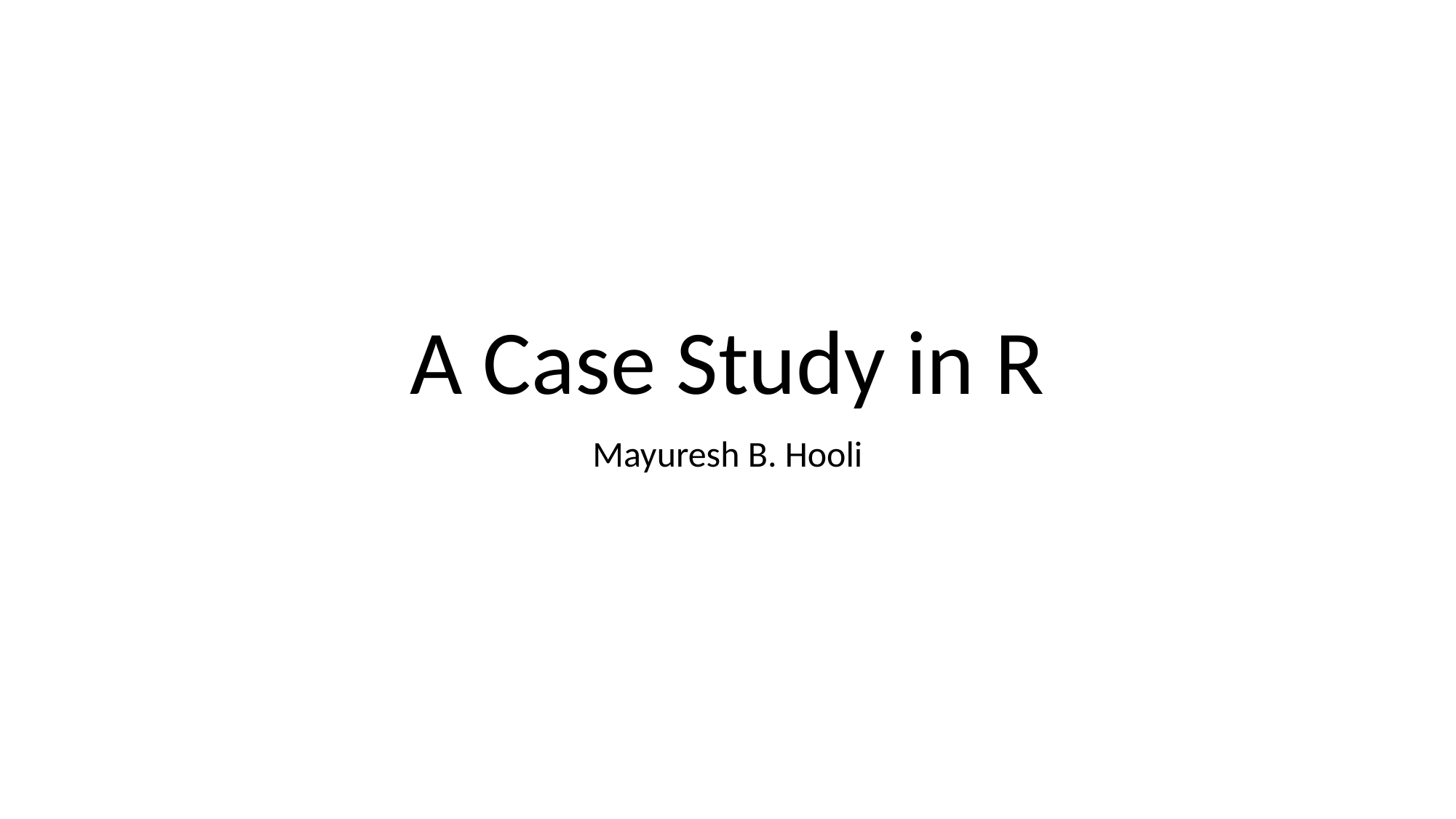

# A Case Study in R
Mayuresh B. Hooli